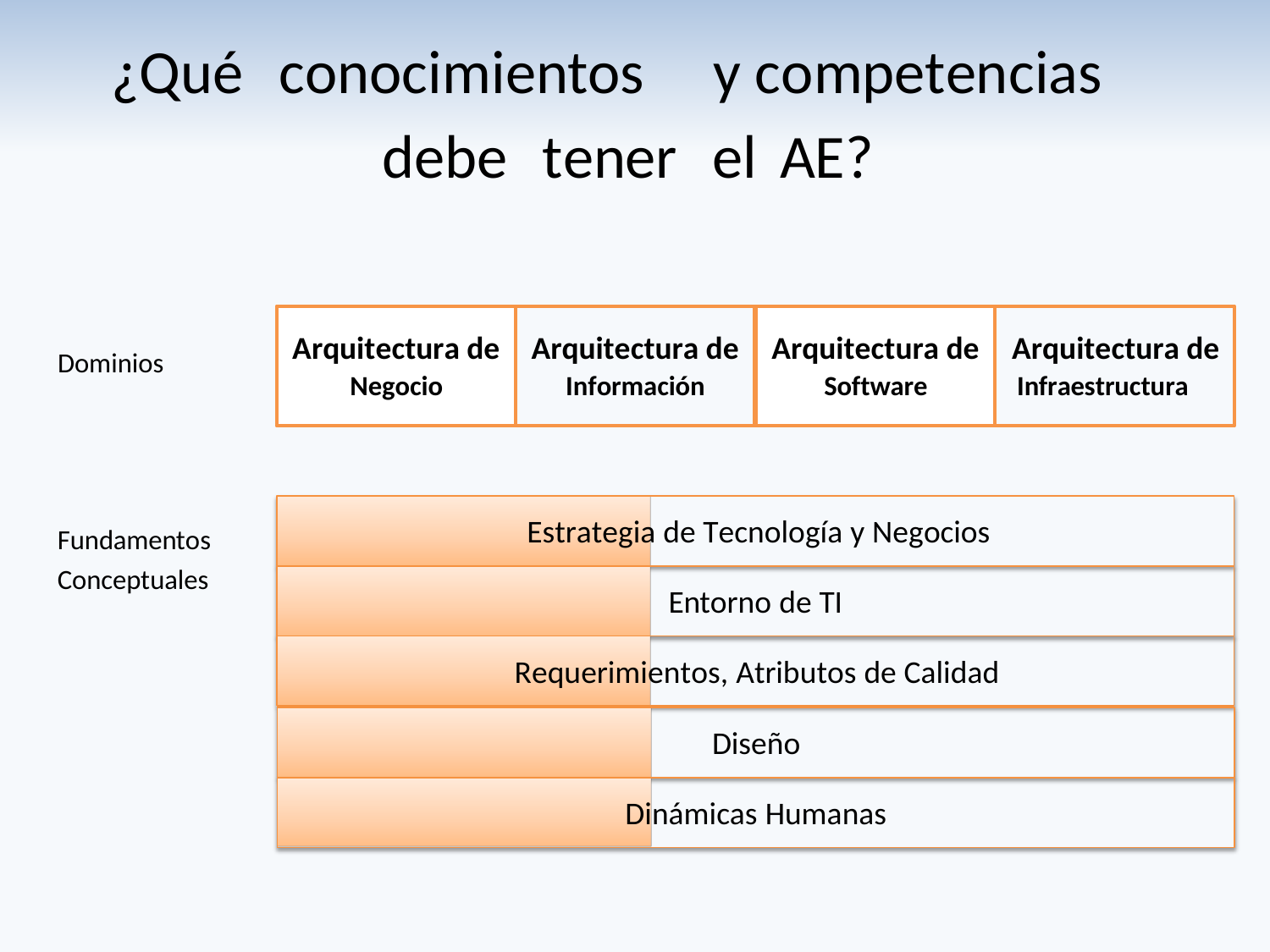

¿Qué
conocimientos
y competencias
debe
tener
el
AE?

Arquitectura de
Negocio

Arquitectura de
Información

Arquitectura de
Software

Arquitectura de
Infraestructura
Dominios

Estrategia de Tecnología y Negocios

Fundamentos
Conceptuales

Entorno de TI

Requerimientos, Atributos de Calidad

Diseño

Dinámicas Humanas